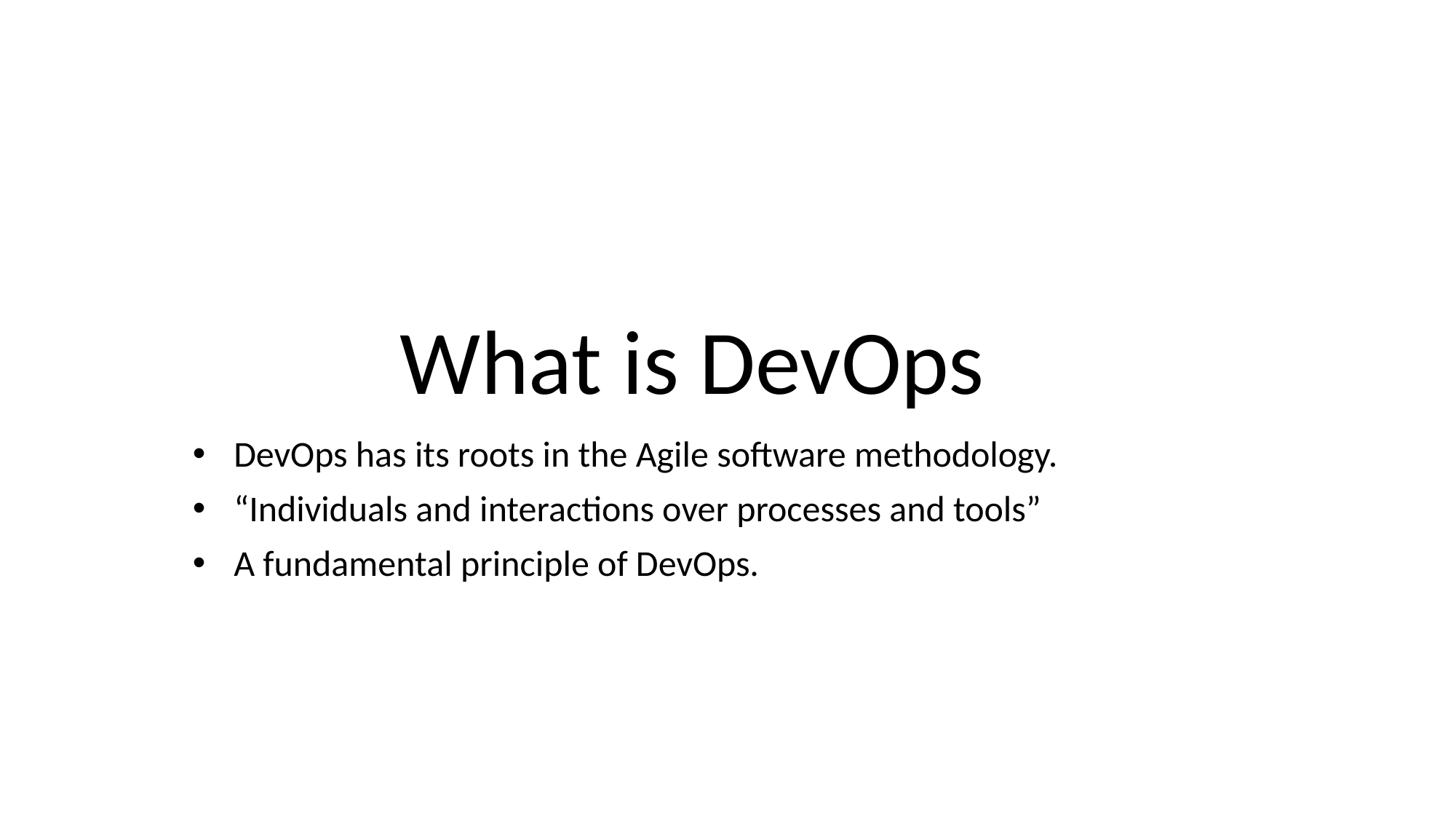

# What is DevOps
DevOps has its roots in the Agile software methodology.
“Individuals and interactions over processes and tools”
A fundamental principle of DevOps.